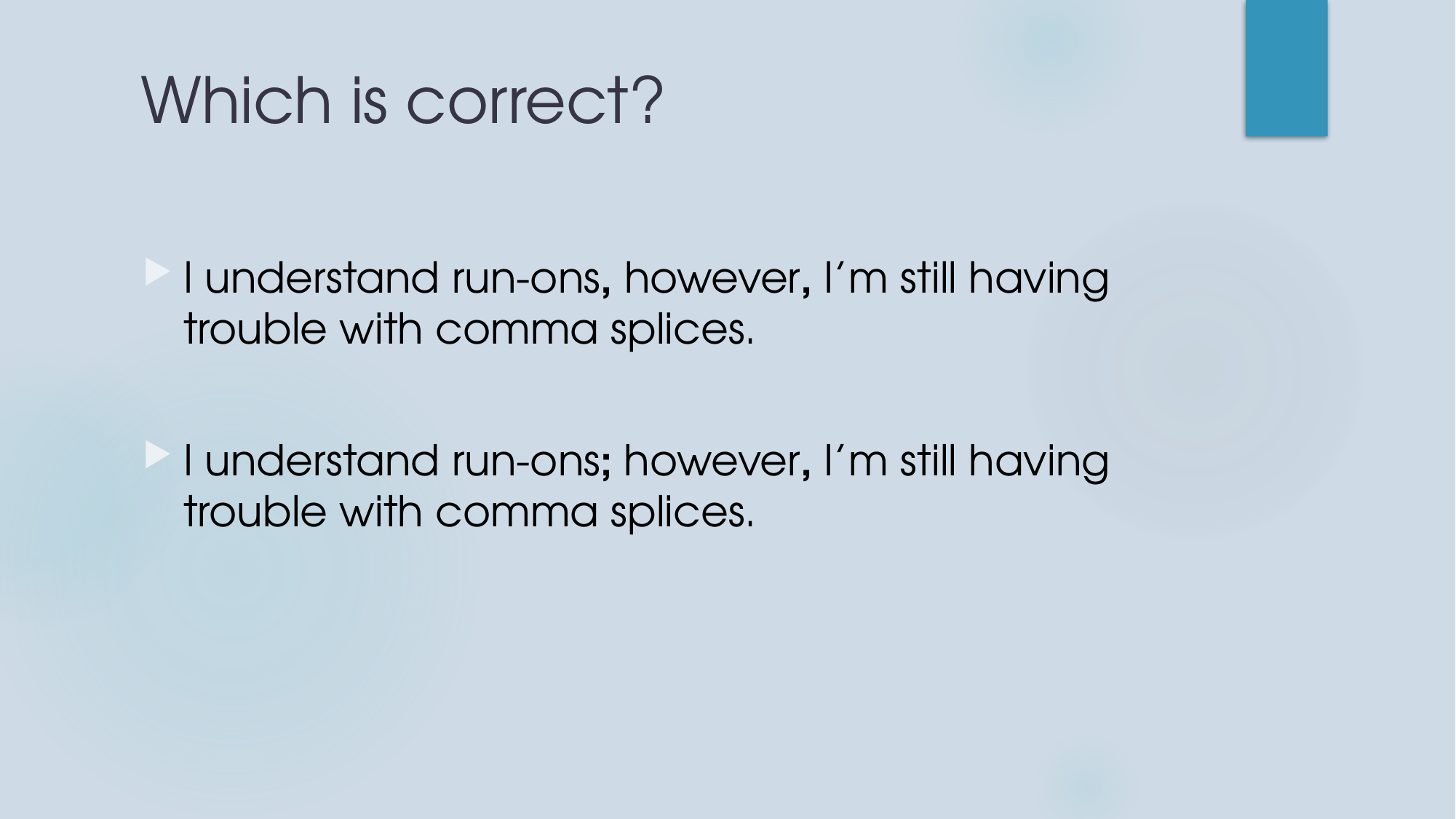

# Which is correct?
I understand run-ons, however, I’m still having trouble with comma splices.

I understand run-ons; however, I’m still having trouble with comma splices.